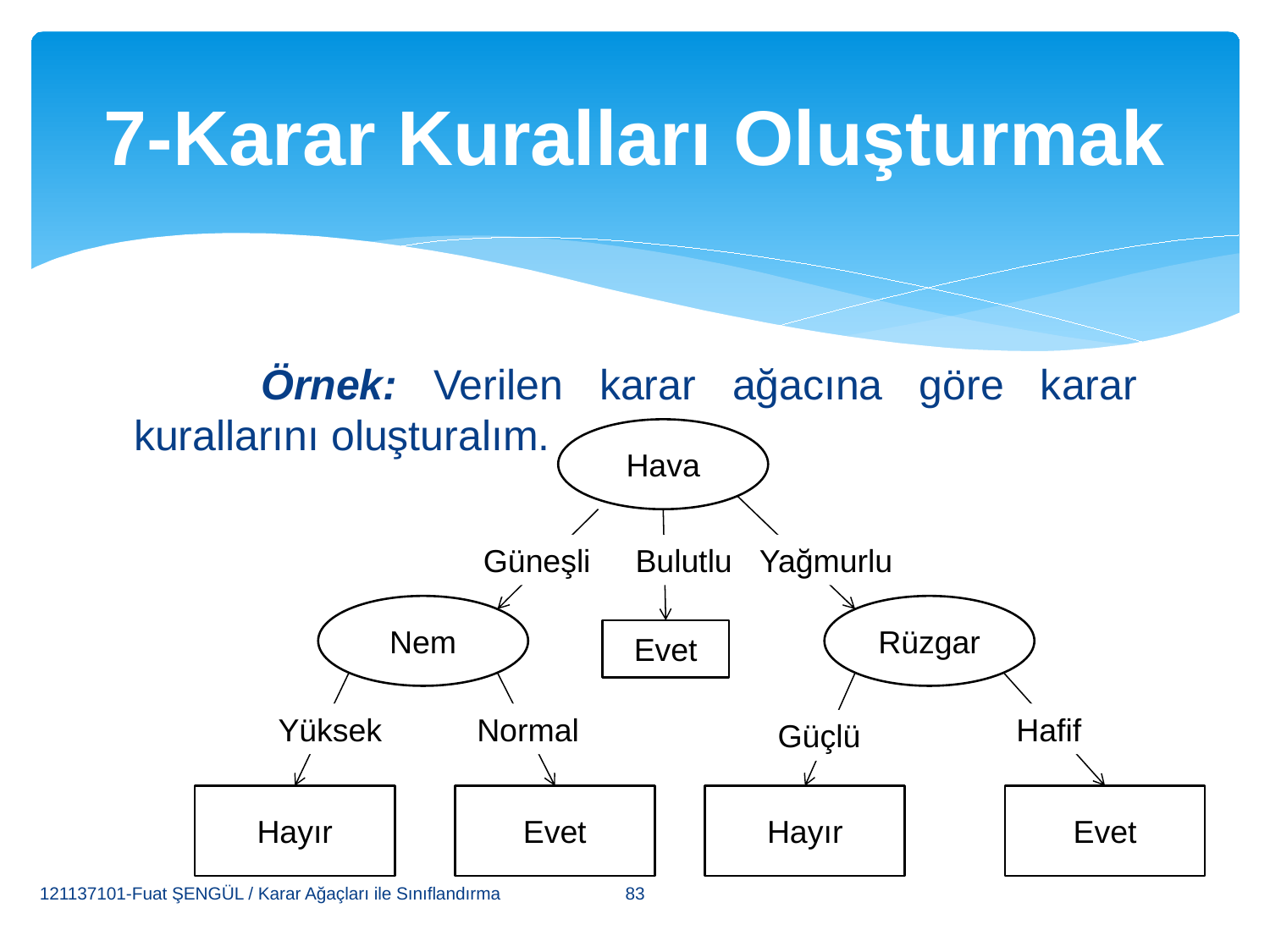

# 7-Karar Kuralları Oluşturmak
	Örnek: Verilen karar ağacına göre karar kurallarını oluşturalım.

Hava
Güneşli
Bulutlu
Yağmurlu
Nem
Rüzgar
Evet
Yüksek
Normal
Hafif
Güçlü
Hayır
Evet
Hayır
Evet
83
121137101-Fuat ŞENGÜL / Karar Ağaçları ile Sınıflandırma